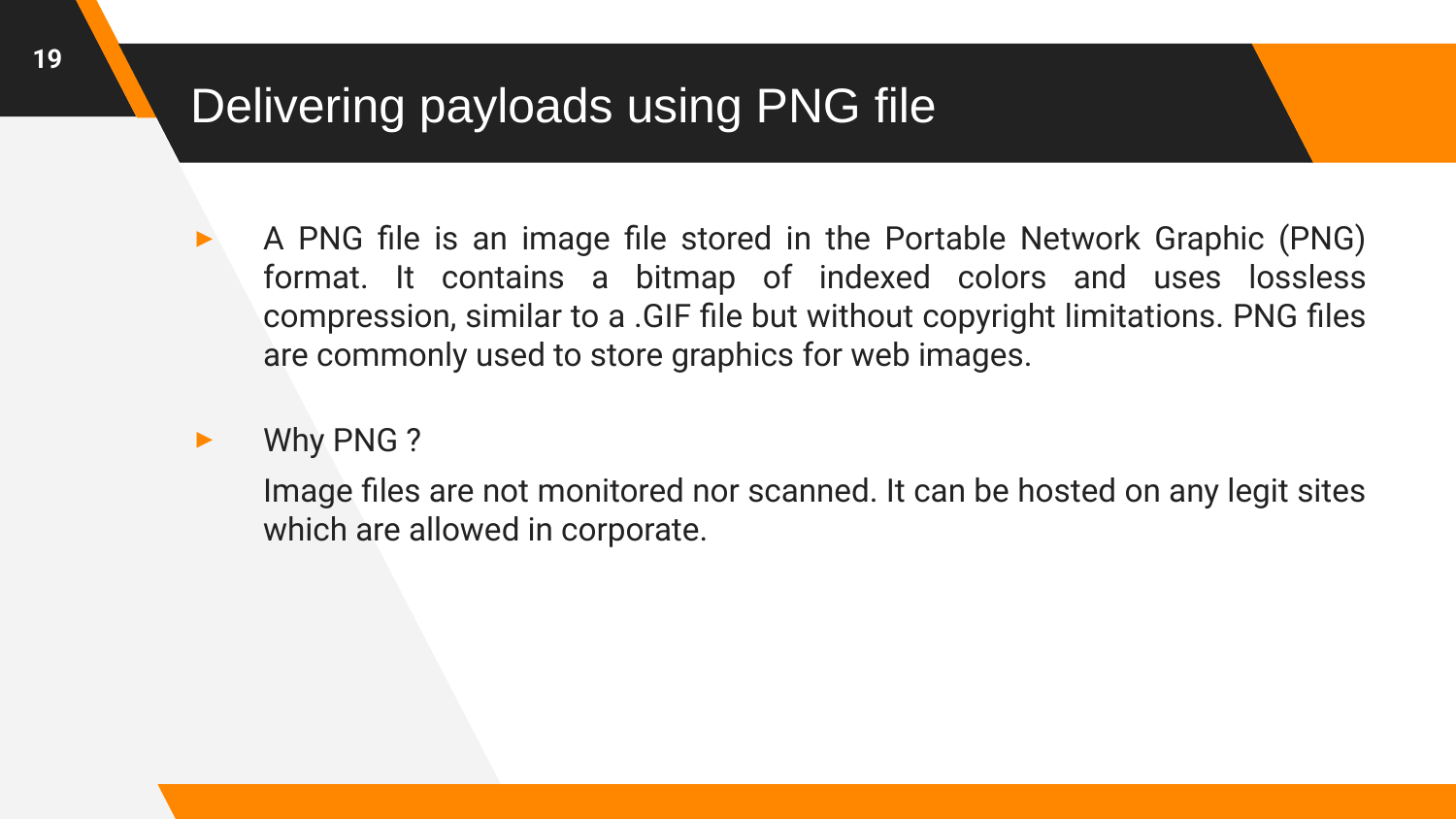

19
# Delivering payloads using PNG file
A PNG file is an image file stored in the Portable Network Graphic (PNG) format. It contains a bitmap of indexed colors and uses lossless compression, similar to a .GIF file but without copyright limitations. PNG files are commonly used to store graphics for web images.

Why PNG ?
Image files are not monitored nor scanned. It can be hosted on any legit sites which are allowed in corporate.